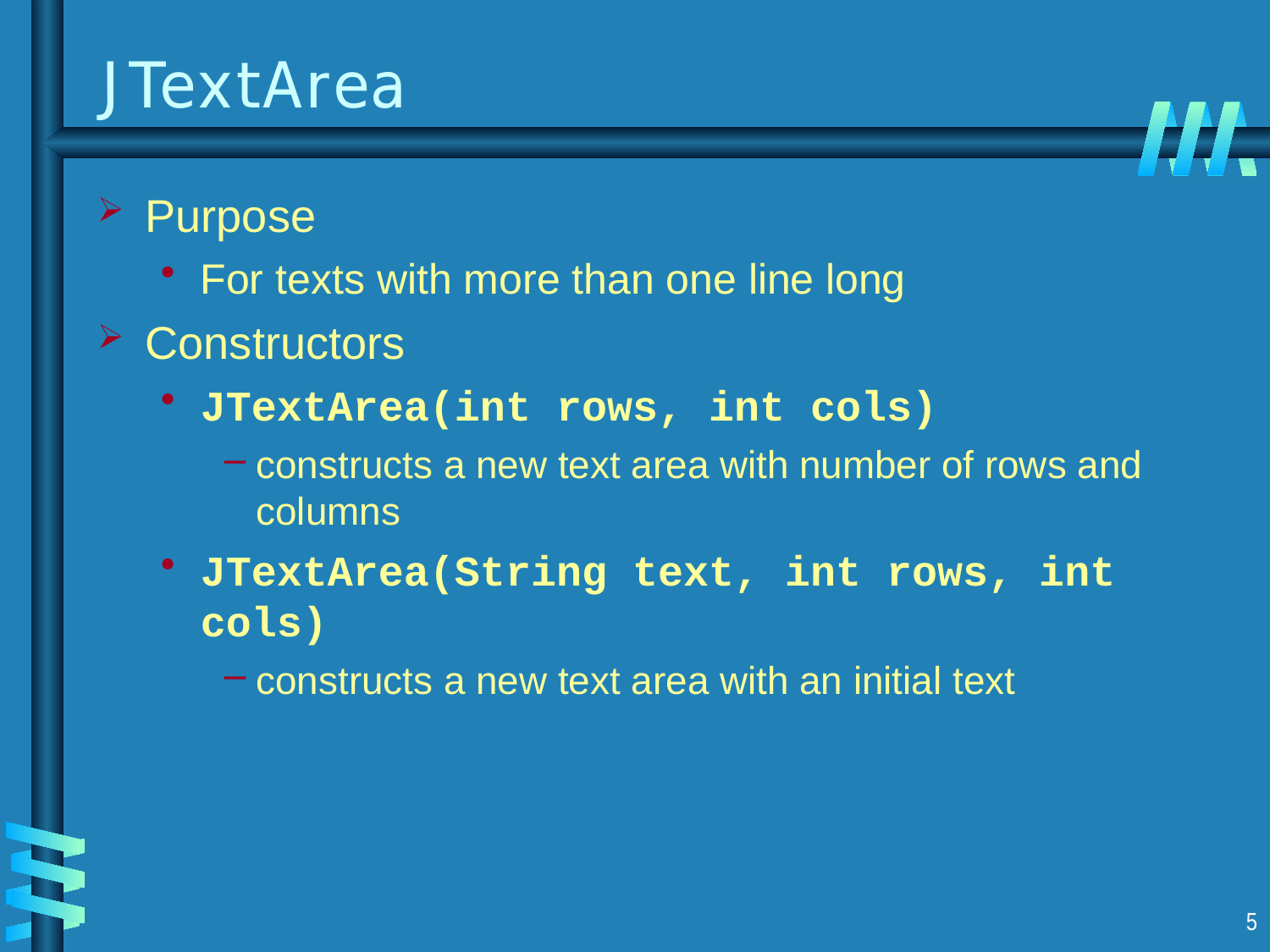

# JTextArea
Purpose
For texts with more than one line long
Constructors
JTextArea(int rows, int cols)
constructs a new text area with number of rows and columns
JTextArea(String text, int rows, int cols)
constructs a new text area with an initial text

5